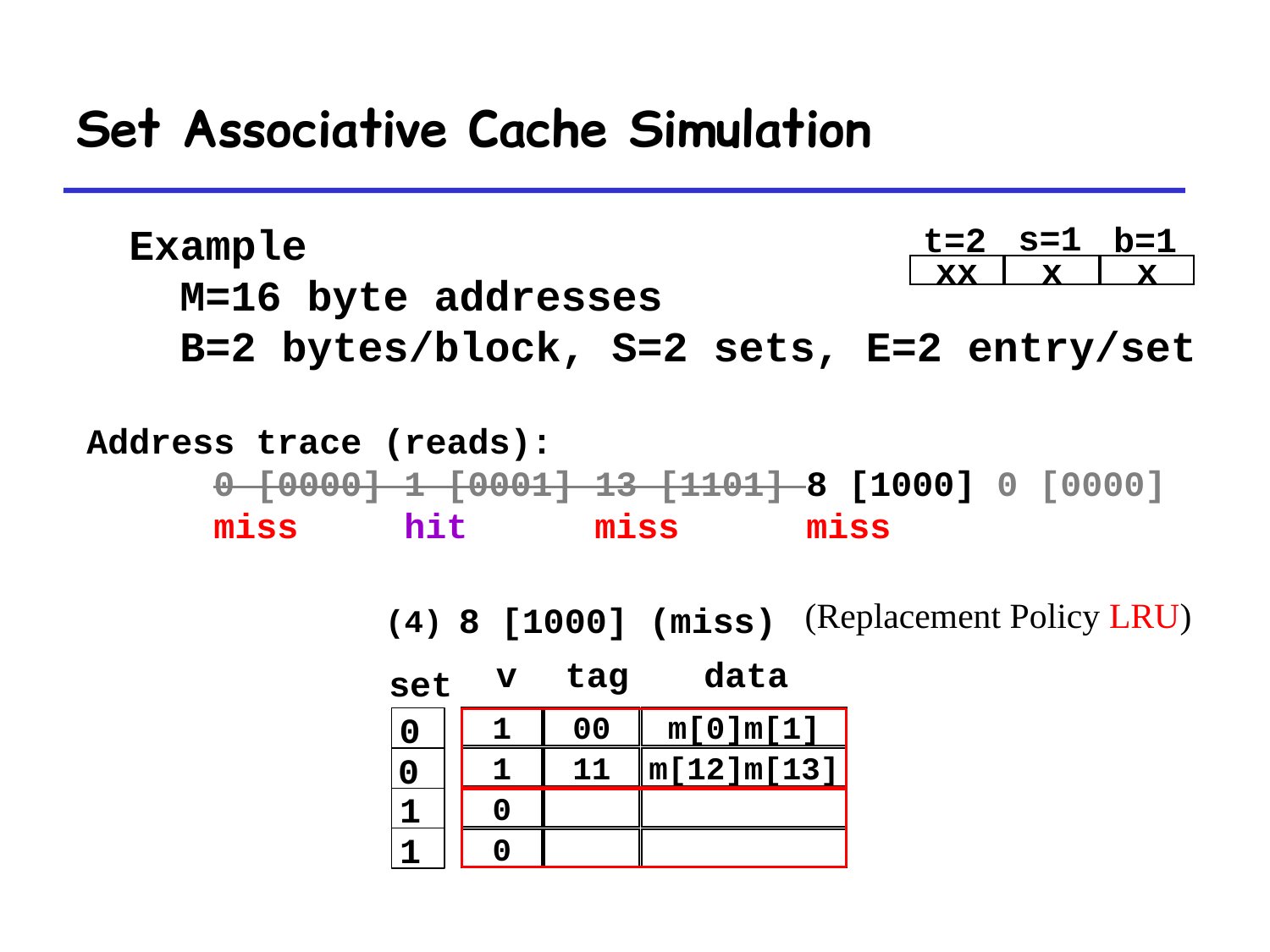

# Set Associative Cache Simulation
s=1
t=2
b=1
xx
x
x
Example
  M=16 byte addresses
  B=2 bytes/block, S=2 sets, E=2 entry/set
Address trace (reads):
	0 [0000] 1 [0001] 13 [1101] 8 [1000] 0 [0000]
      miss     hit      miss      miss
(Replacement Policy LRU)
 8 [1000] (miss)
(4)
v
tag
data
set
0

0
1
1
1
00
m[0]m[1]

1
11
m[12]m[13]
0

0

23